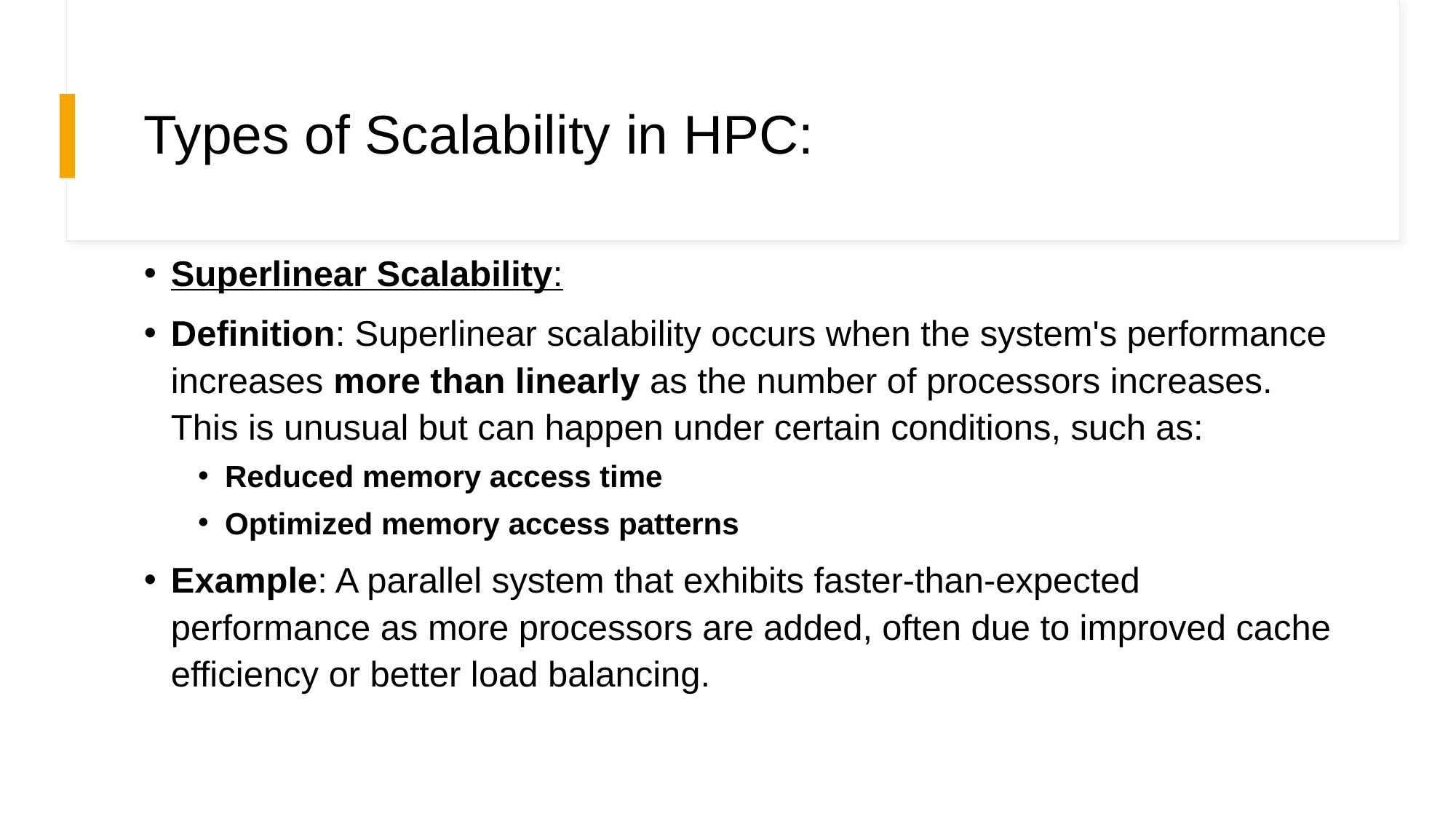

# Types of Scalability in HPC:
Superlinear Scalability:
Definition: Superlinear scalability occurs when the system's performance increases more than linearly as the number of processors increases. This is unusual but can happen under certain conditions, such as:
Reduced memory access time
Optimized memory access patterns
Example: A parallel system that exhibits faster-than-expected performance as more processors are added, often due to improved cache efficiency or better load balancing.